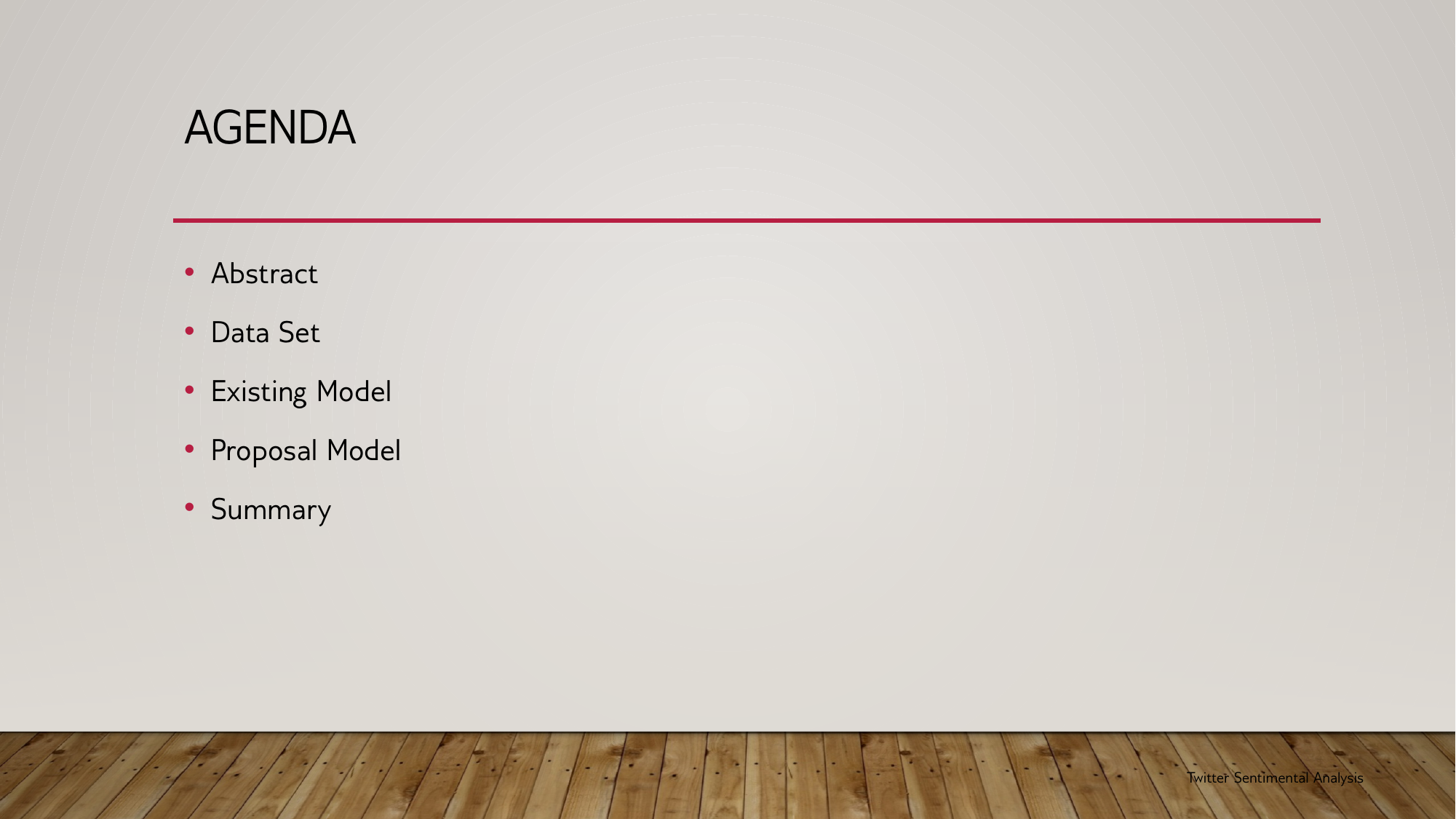

# AGENDA
Abstract
Data Set
Existing Model
Proposal Model
Summary​

Twitter Sentimental Analysis